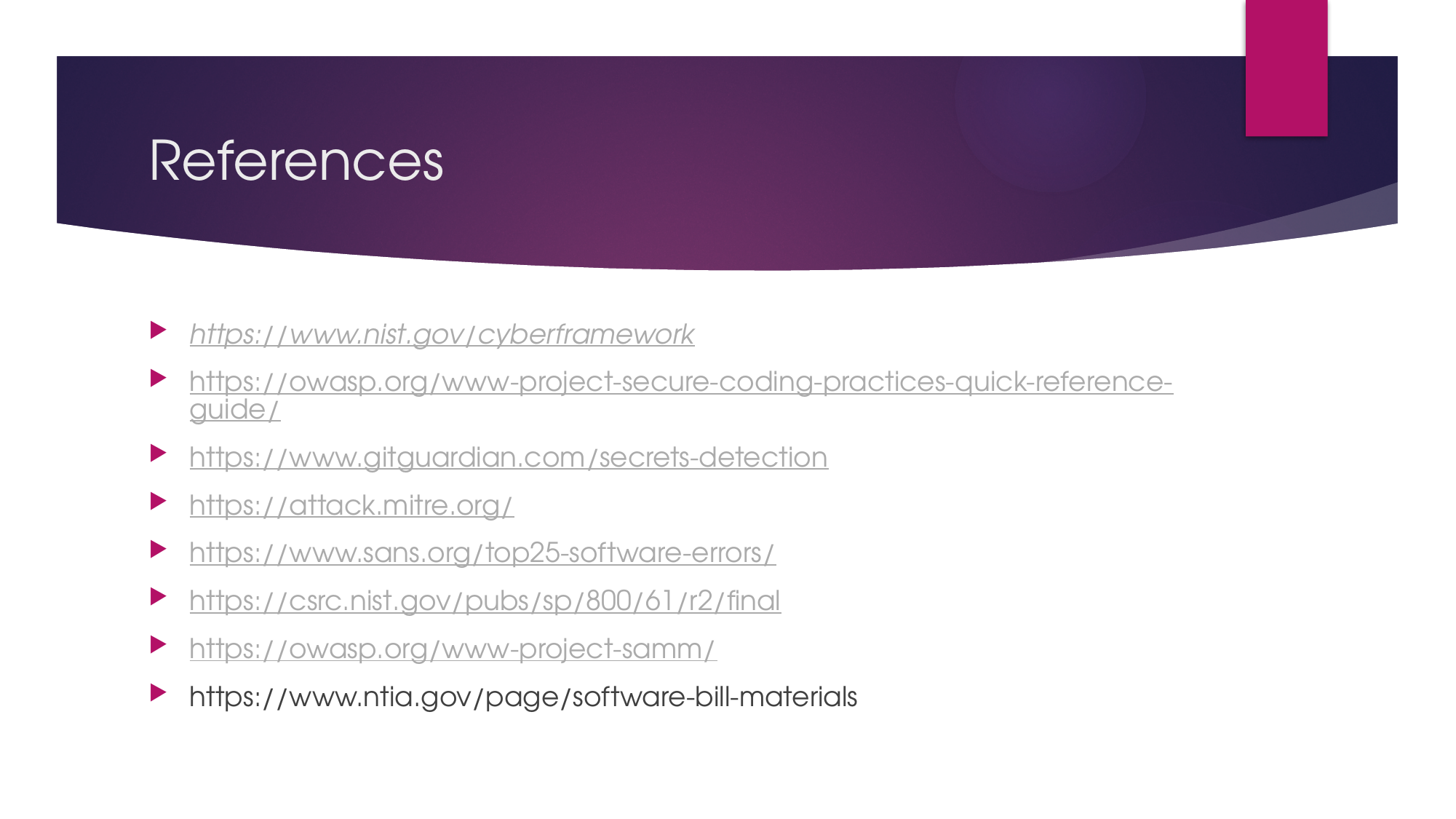

# References
https://www.nist.gov/cyberframework
https://owasp.org/www-project-secure-coding-practices-quick-reference-guide/
https://www.gitguardian.com/secrets-detection
https://attack.mitre.org/
https://www.sans.org/top25-software-errors/
https://csrc.nist.gov/pubs/sp/800/61/r2/final
https://owasp.org/www-project-samm/
https://www.ntia.gov/page/software-bill-materials